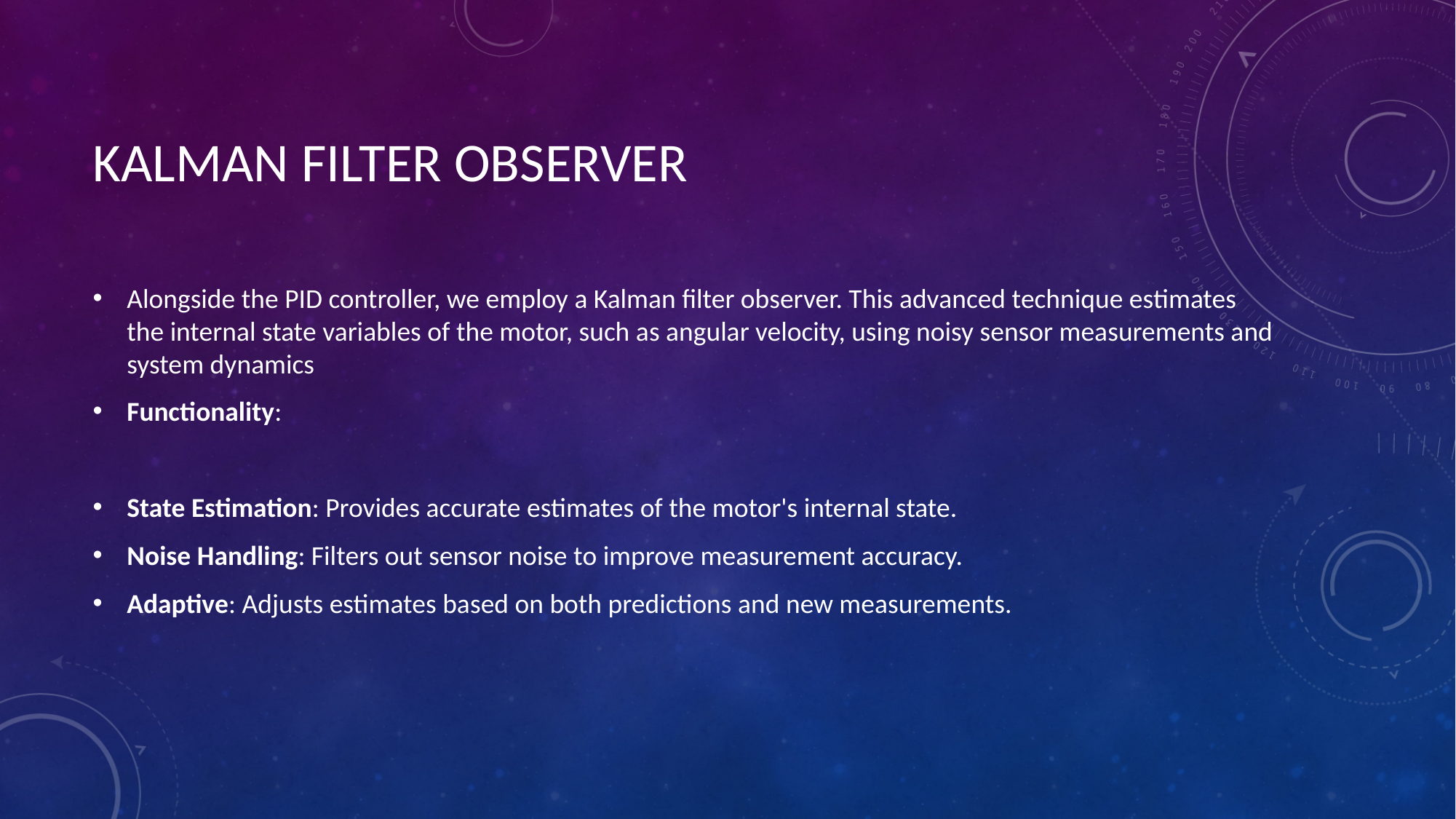

# Kalman Filter Observer
Alongside the PID controller, we employ a Kalman filter observer. This advanced technique estimates the internal state variables of the motor, such as angular velocity, using noisy sensor measurements and system dynamics
Functionality:

State Estimation: Provides accurate estimates of the motor's internal state.
Noise Handling: Filters out sensor noise to improve measurement accuracy.
Adaptive: Adjusts estimates based on both predictions and new measurements.